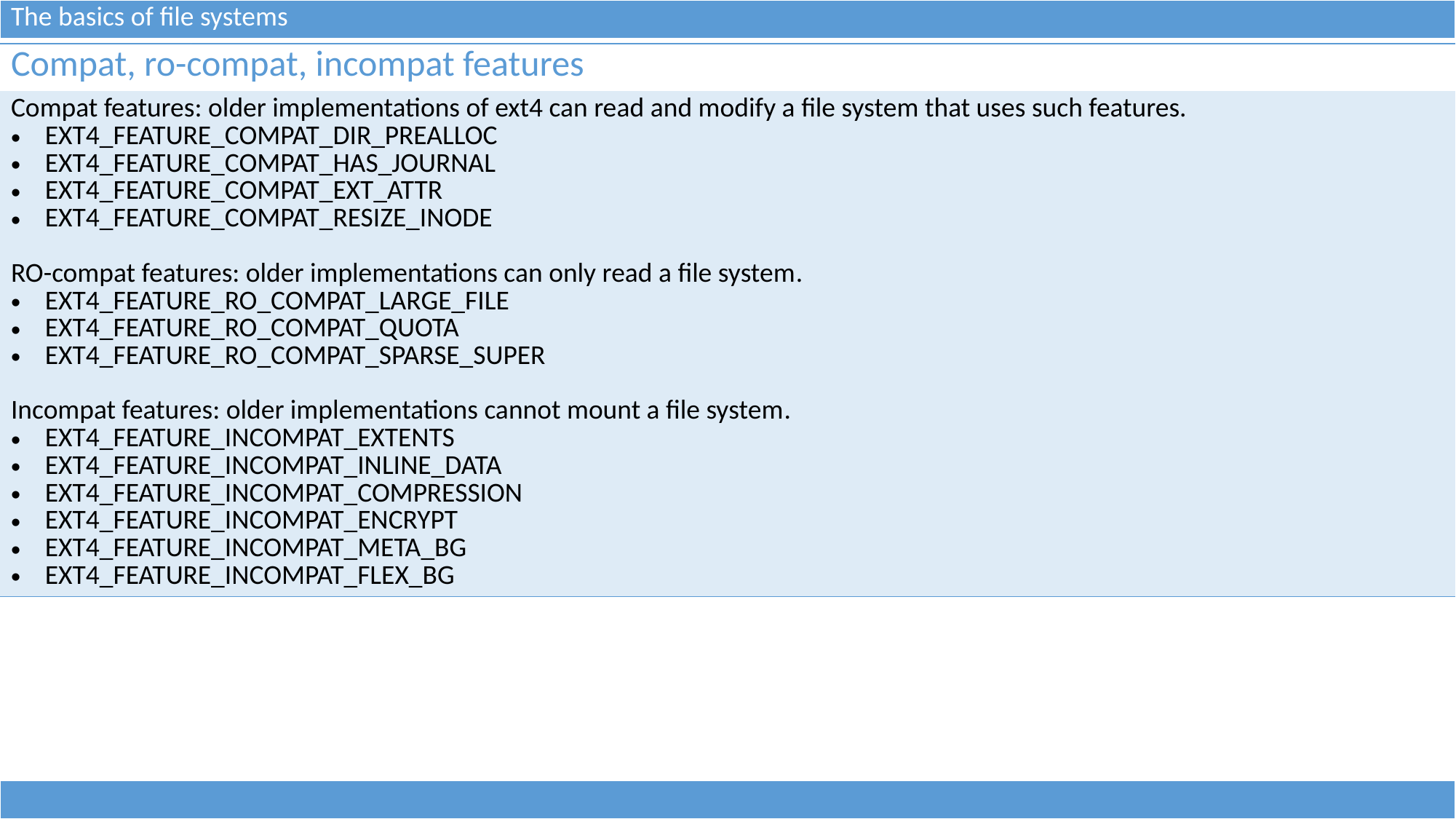

| The basics of file systems |
| --- |
| Compat, ro-compat, incompat features |
| --- |
| Compat features: older implementations of ext4 can read and modify a file system that uses such features. EXT4\_FEATURE\_COMPAT\_DIR\_PREALLOC EXT4\_FEATURE\_COMPAT\_HAS\_JOURNAL EXT4\_FEATURE\_COMPAT\_EXT\_ATTR EXT4\_FEATURE\_COMPAT\_RESIZE\_INODE RO-compat features: older implementations can only read a file system. EXT4\_FEATURE\_RO\_COMPAT\_LARGE\_FILE EXT4\_FEATURE\_RO\_COMPAT\_QUOTA EXT4\_FEATURE\_RO\_COMPAT\_SPARSE\_SUPER Incompat features: older implementations cannot mount a file system. EXT4\_FEATURE\_INCOMPAT\_EXTENTS EXT4\_FEATURE\_INCOMPAT\_INLINE\_DATA EXT4\_FEATURE\_INCOMPAT\_COMPRESSION EXT4\_FEATURE\_INCOMPAT\_ENCRYPT EXT4\_FEATURE\_INCOMPAT\_META\_BG EXT4\_FEATURE\_INCOMPAT\_FLEX\_BG |
|  |
| --- |